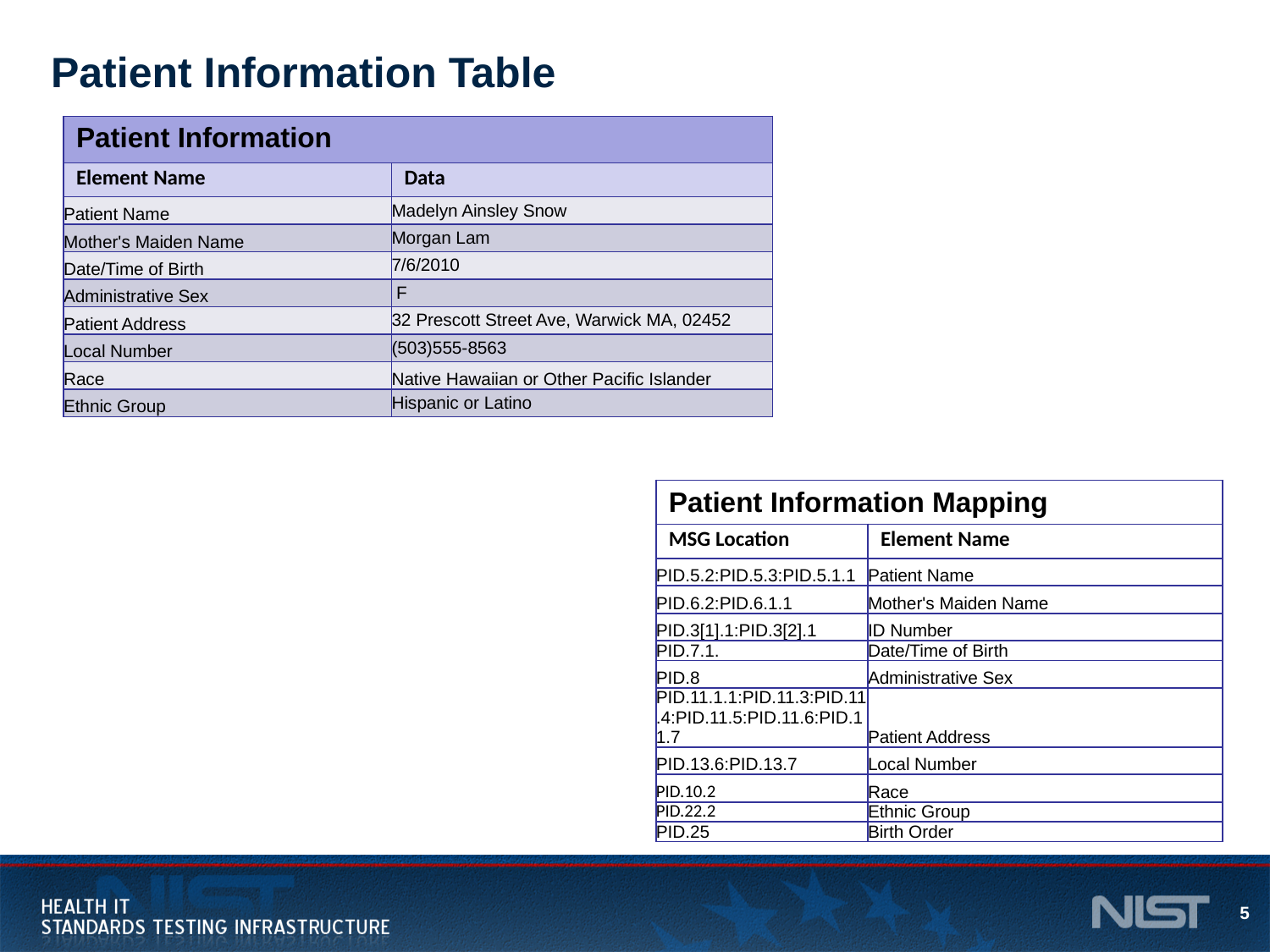

# Patient Information Table
| Patient Information |  |
| --- | --- |
| Element Name | Data |
| Patient Name | Madelyn Ainsley Snow |
| Mother's Maiden Name | Morgan Lam |
| Date/Time of Birth | 7/6/2010 |
| Administrative Sex | F |
| Patient Address | 32 Prescott Street Ave, Warwick MA, 02452 |
| Local Number | (503)555-8563 |
| Race | Native Hawaiian or Other Pacific Islander |
| Ethnic Group | Hispanic or Latino |
| Patient Information Mapping |  |
| --- | --- |
| MSG Location | Element Name |
| PID.5.2:PID.5.3:PID.5.1.1 | Patient Name |
| PID.6.2:PID.6.1.1 | Mother's Maiden Name |
| PID.3[1].1:PID.3[2].1 | ID Number |
| PID.7.1. | Date/Time of Birth |
| PID.8 | Administrative Sex |
| PID.11.1.1:PID.11.3:PID.11.4:PID.11.5:PID.11.6:PID.11.7 | Patient Address |
| PID.13.6:PID.13.7 | Local Number |
| PID.10.2 | Race |
| PID.22.2 | Ethnic Group |
| PID.25 | Birth Order |